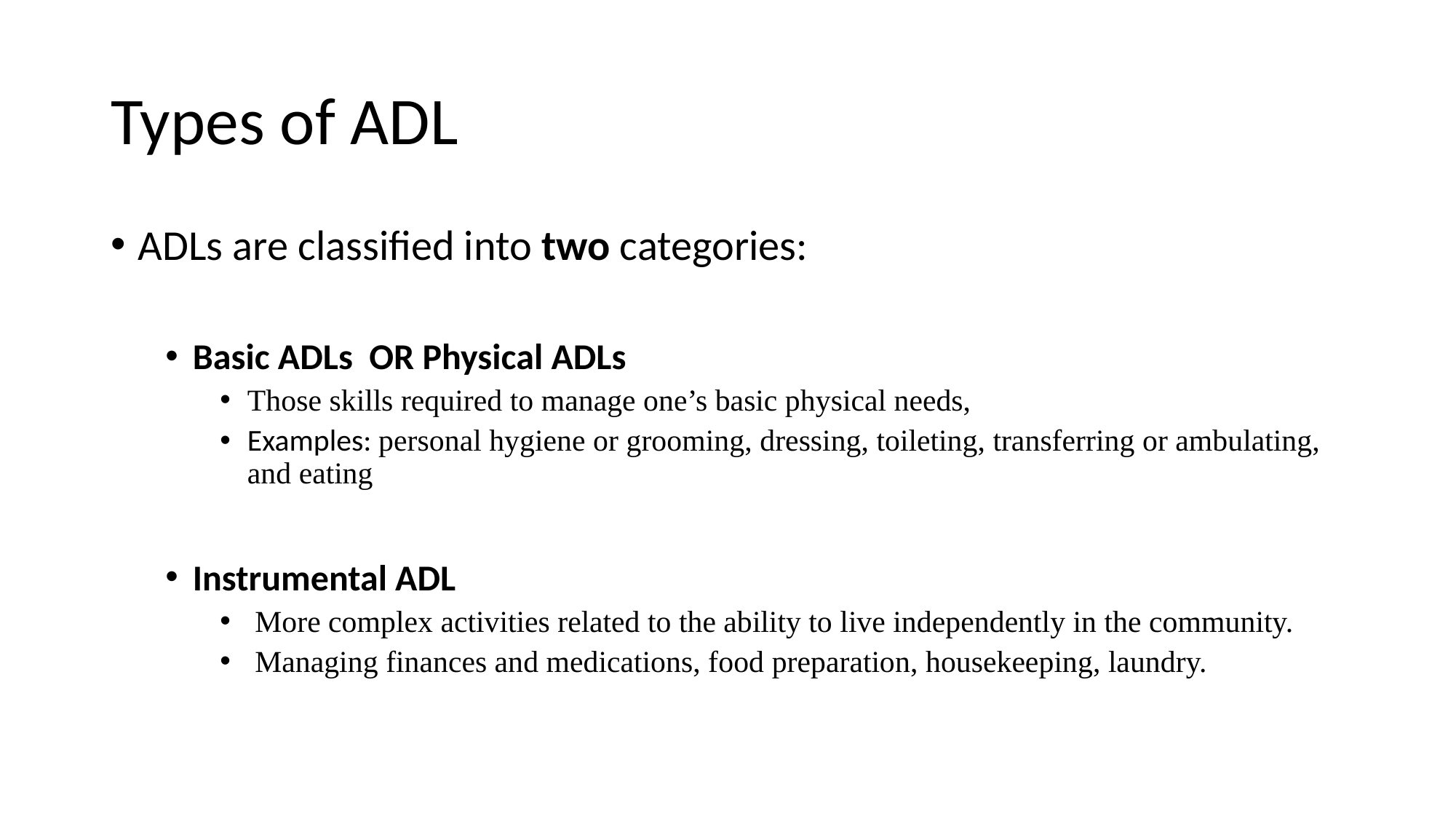

# Types of ADL
ADLs are classified into two categories:

Basic ADLs  OR Physical ADLs
Those skills required to manage one’s basic physical needs,
Examples: personal hygiene or grooming, dressing, toileting, transferring or ambulating, and eating

Instrumental ADL
 More complex activities related to the ability to live independently in the community.
 Managing finances and medications, food preparation, housekeeping, laundry.